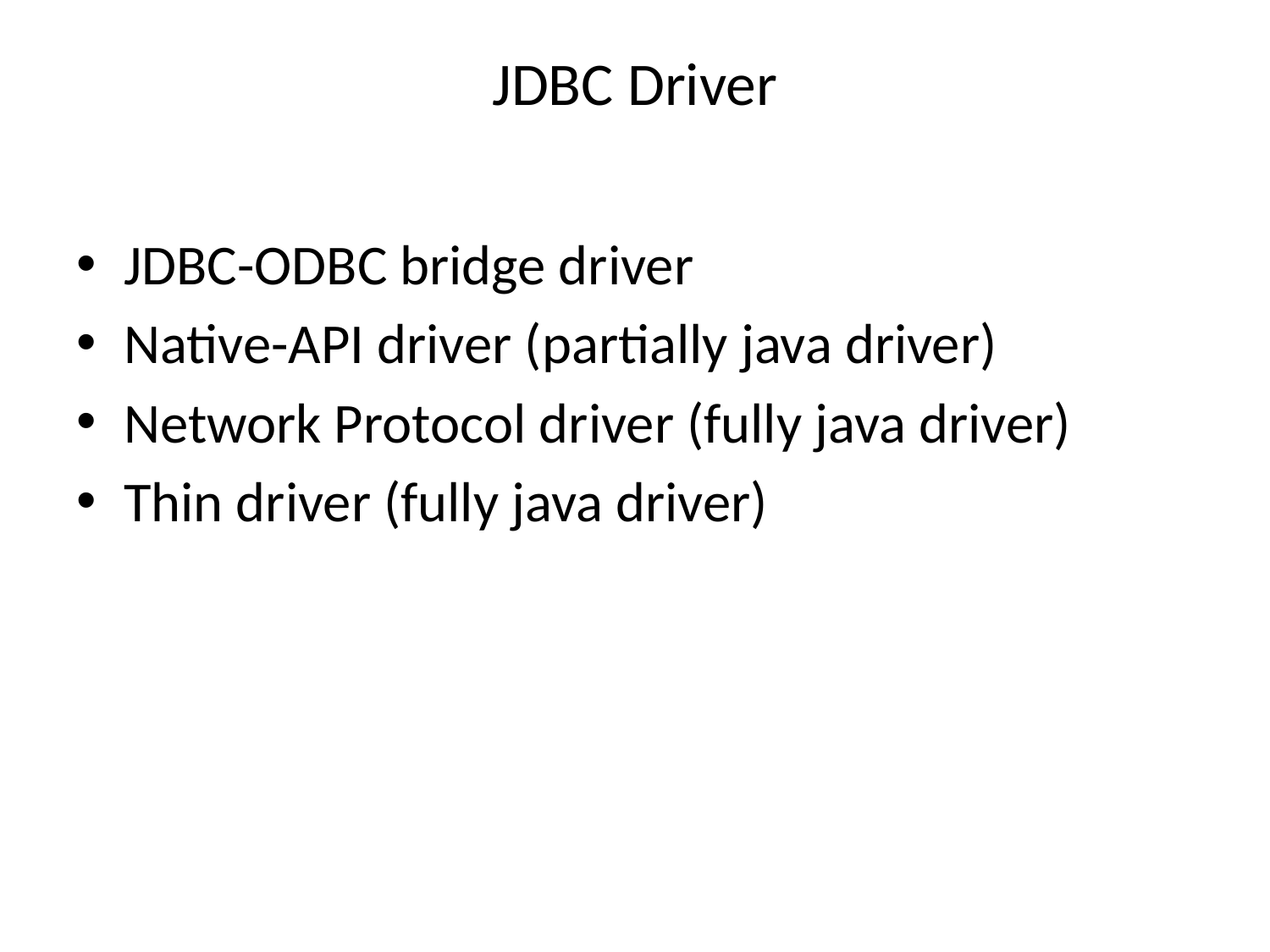

# JDBC Driver
JDBC-ODBC bridge driver
Native-API driver (partially java driver)
Network Protocol driver (fully java driver)
Thin driver (fully java driver)